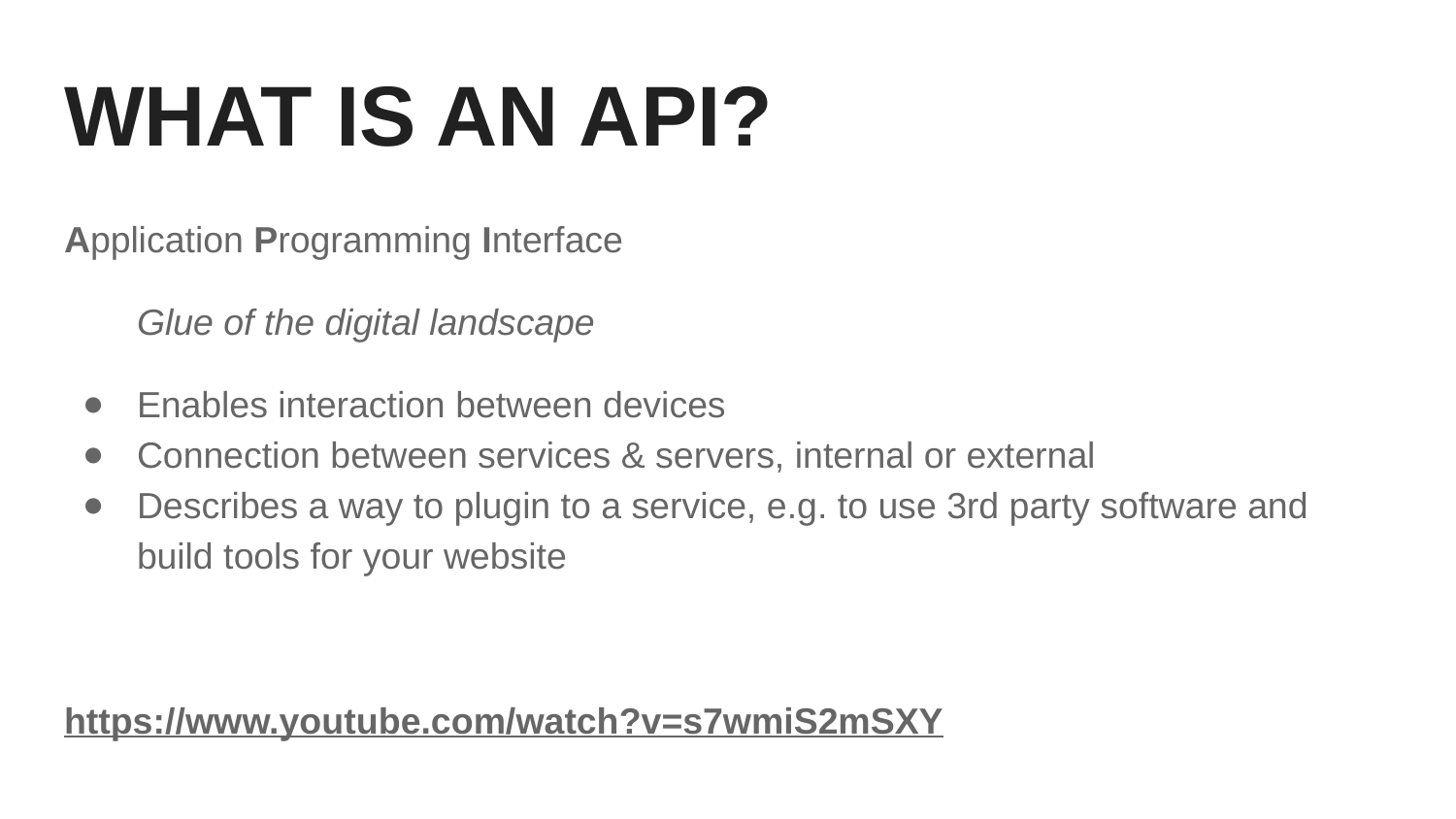

# WHAT IS AN API?
Application Programming Interface
Glue of the digital landscape
Enables interaction between devices
Connection between services & servers, internal or external
Describes a way to plugin to a service, e.g. to use 3rd party software and build tools for your website

https://www.youtube.com/watch?v=s7wmiS2mSXY